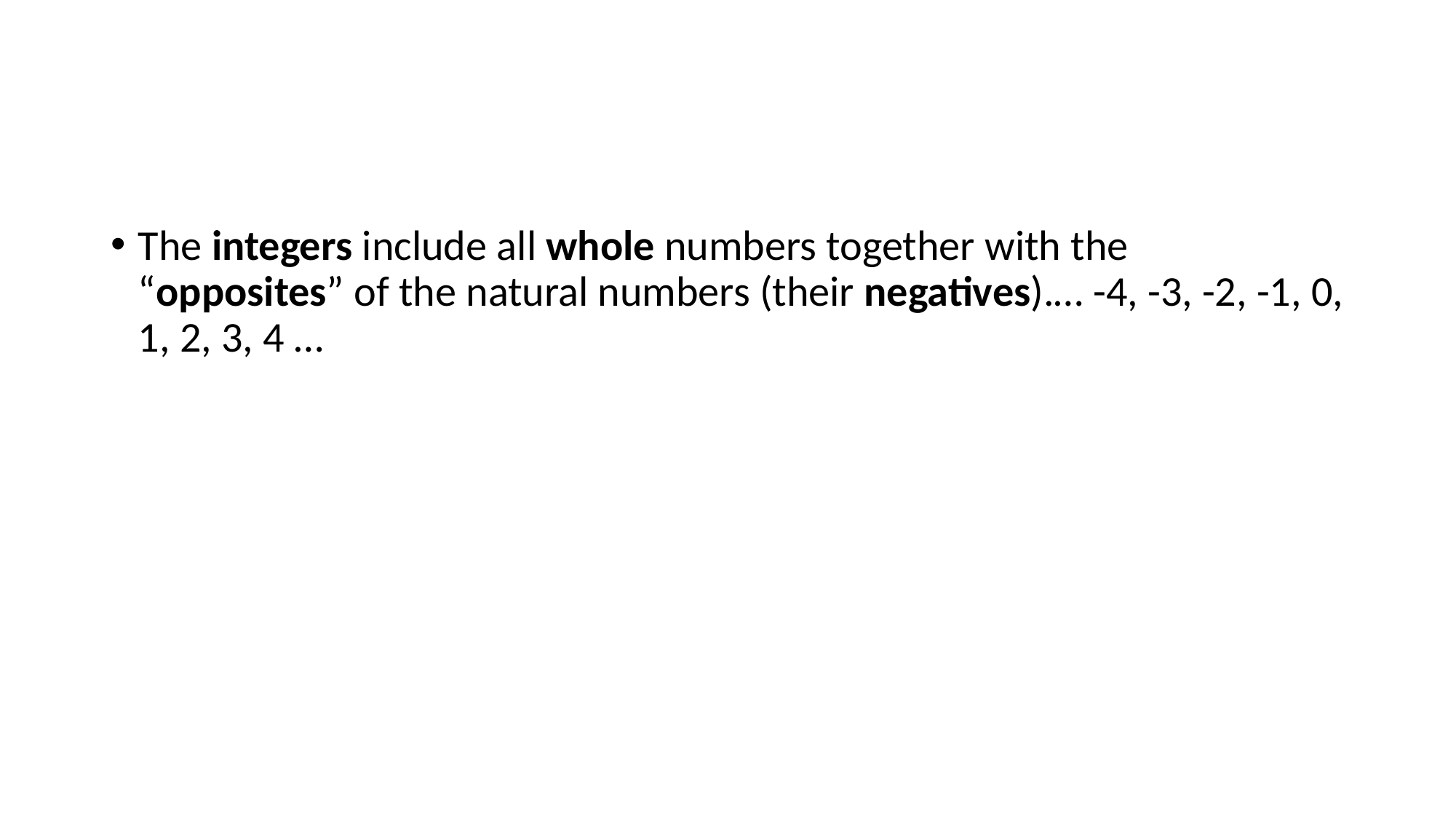

#
The integers include all whole numbers together with the “opposites” of the natural numbers (their negatives).… -4, -3, -2, -1, 0, 1, 2, 3, 4 …